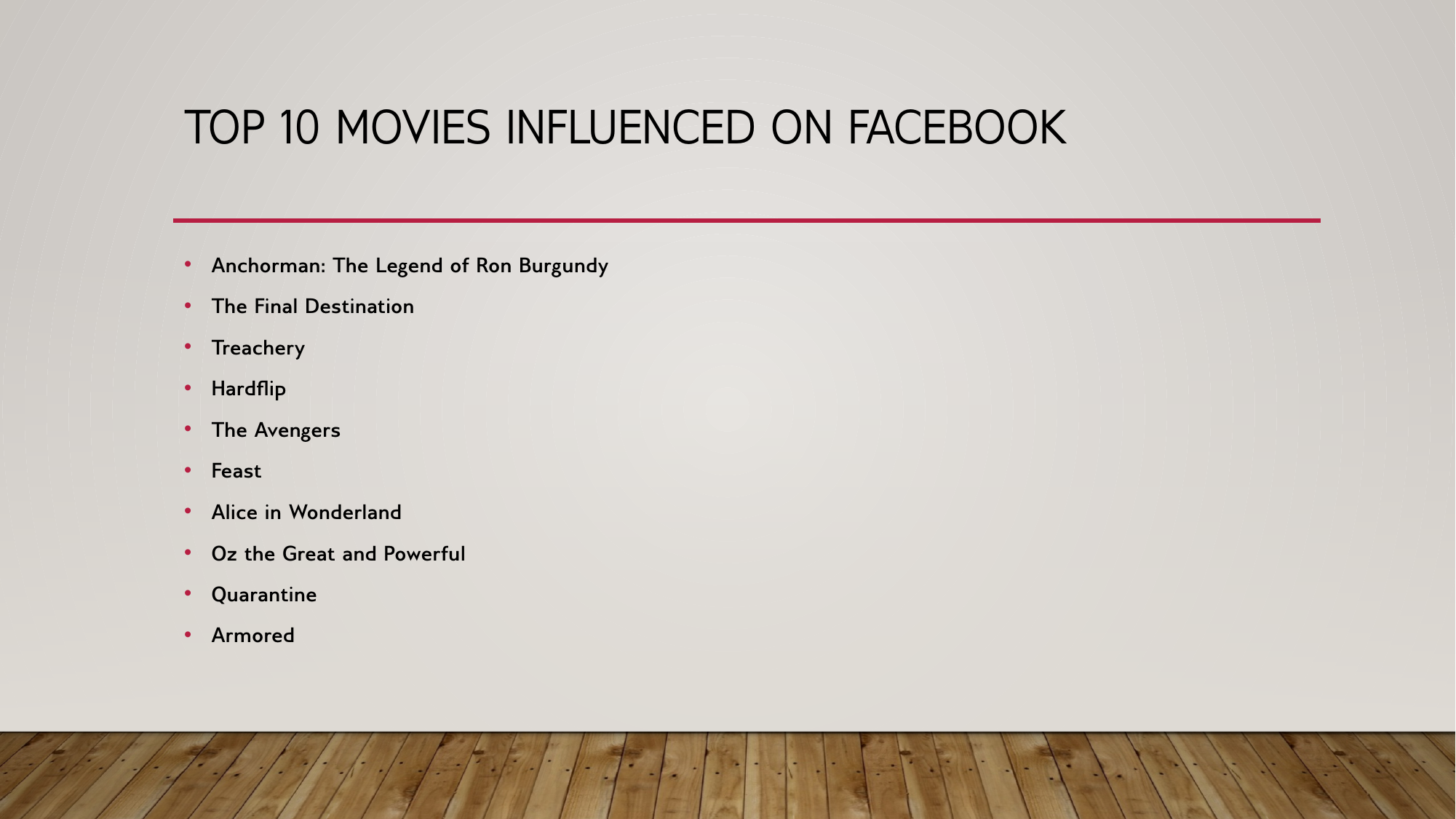

# Top 10 movies influenced on facebook
Anchorman: The Legend of Ron Burgundy
The Final Destination
Treachery
Hardflip
The Avengers
Feast
Alice in Wonderland
Oz the Great and Powerful
Quarantine
Armored